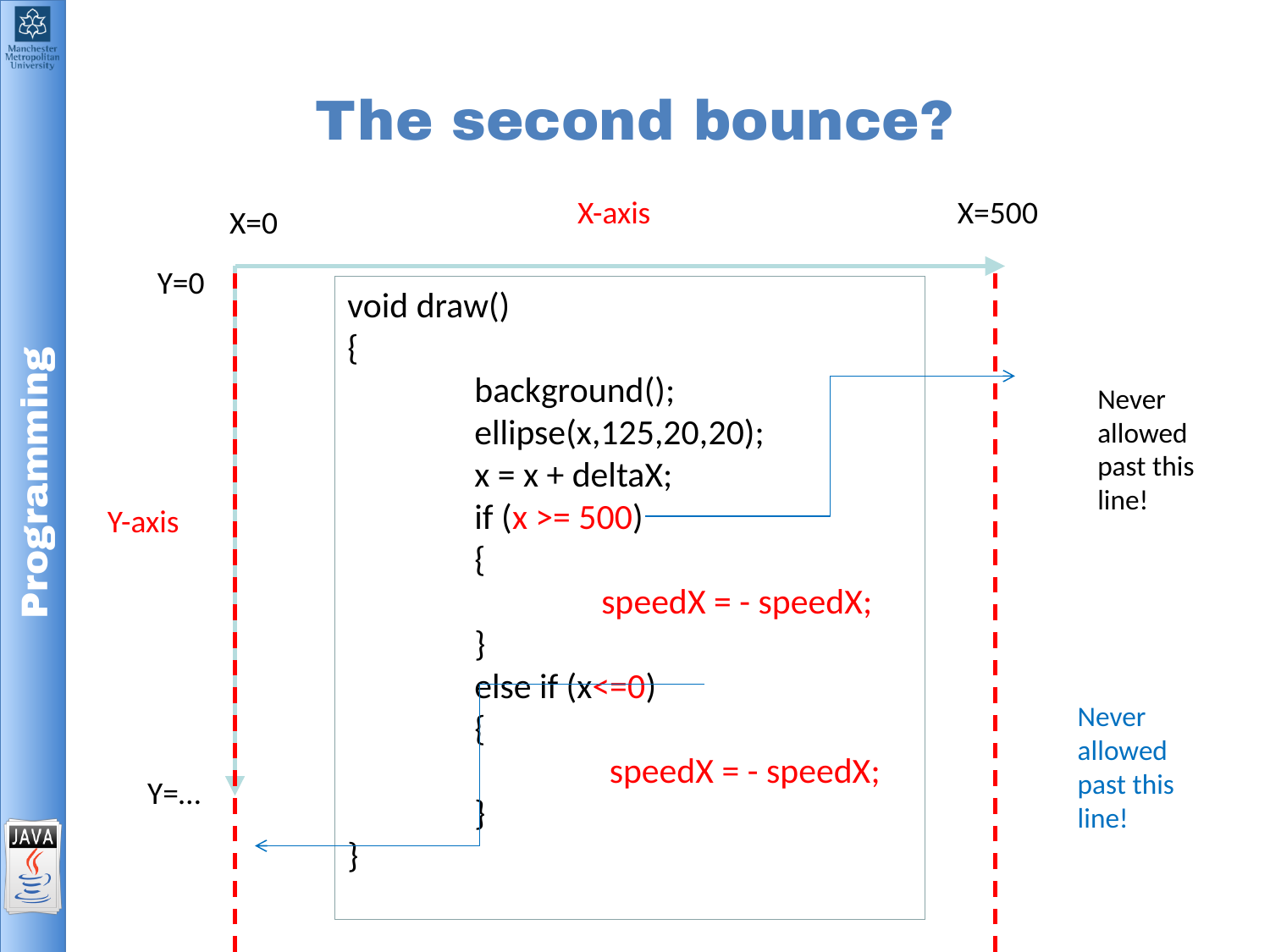

# The second bounce?
X-axis
X=500
X=0

Y=0
void draw()
{
	background();
	ellipse(x,125,20,20);
	x = x + deltaX;
	if (x >= 500)
	{
		speedX = - speedX;
	}
	else if (x<=0)
	{
		 speedX = - speedX;
	}
}

Never allowed past this line!
Y-axis
Never allowed past this line!
Y=…